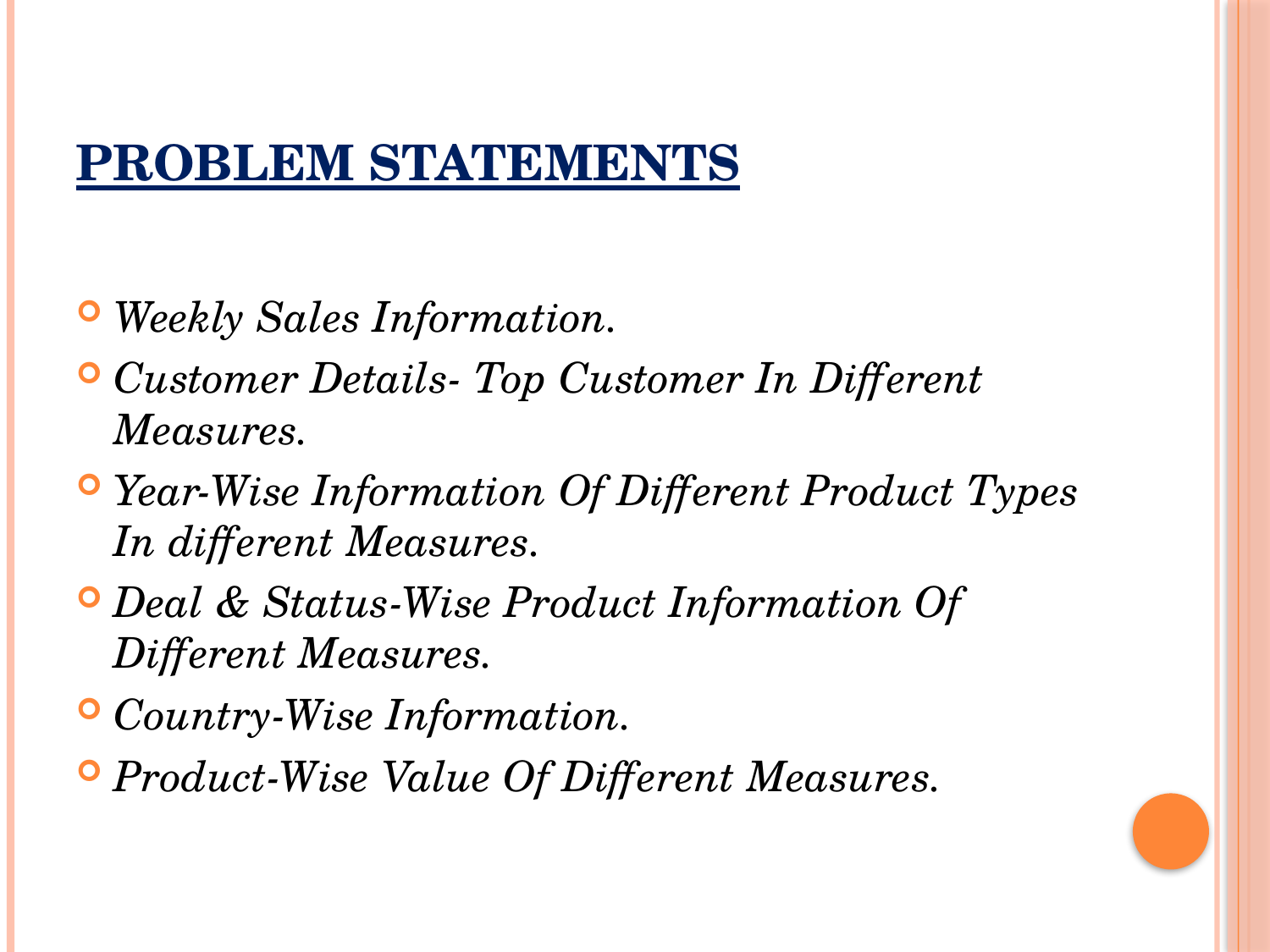

# PROBLEM STATEMENTS

Weekly Sales Information.
Customer Details- Top Customer In Different Measures.
Year-Wise Information Of Different Product Types In different Measures.
Deal & Status-Wise Product Information Of Different Measures.
Country-Wise Information.
Product-Wise Value Of Different Measures.